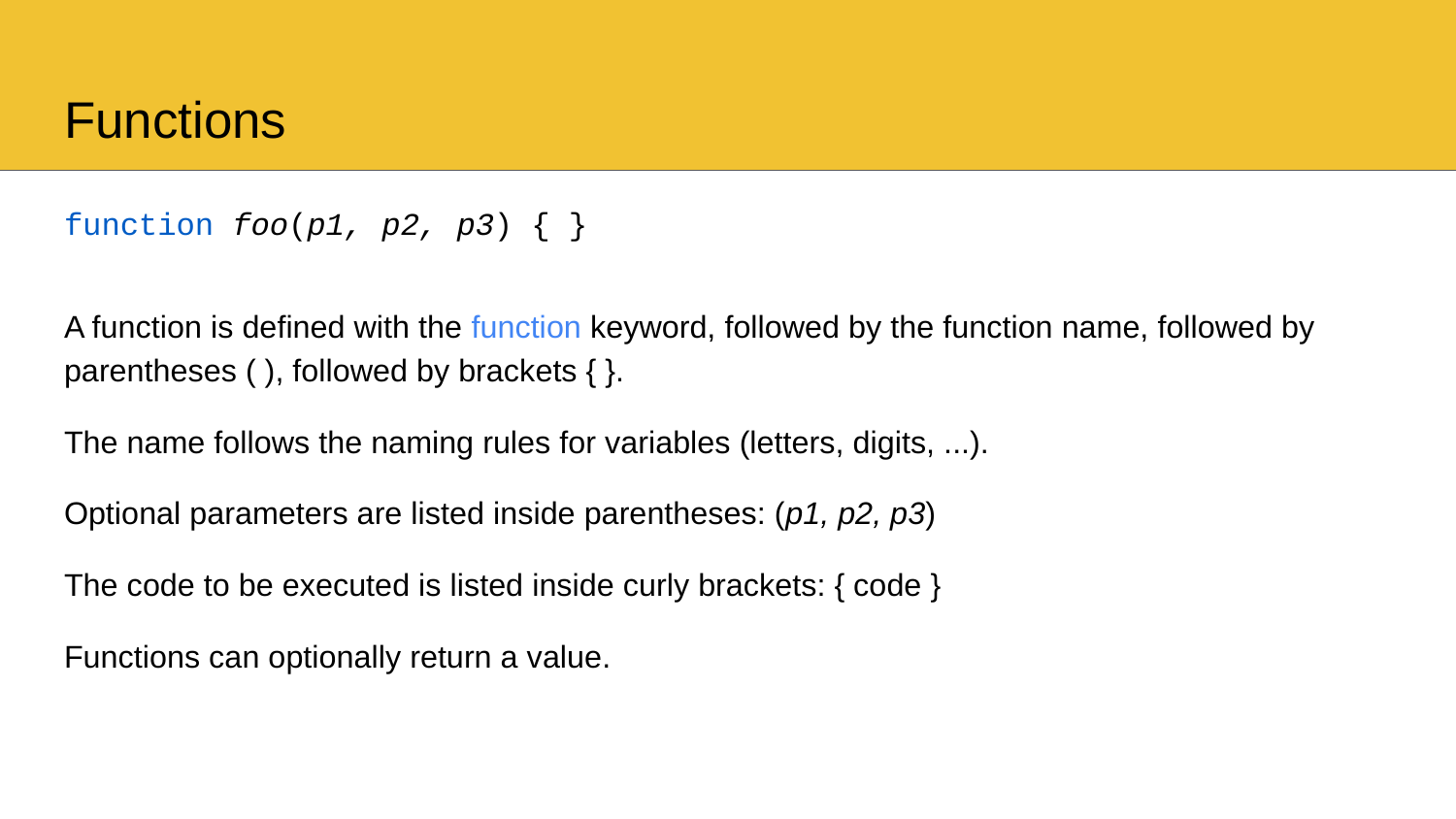

# Functions
function foo(p1, p2, p3) { }
A function is defined with the function keyword, followed by the function name, followed by parentheses ( ), followed by brackets { }.
The name follows the naming rules for variables (letters, digits, ...).
Optional parameters are listed inside parentheses: (p1, p2, p3)
The code to be executed is listed inside curly brackets: { code }
Functions can optionally return a value.